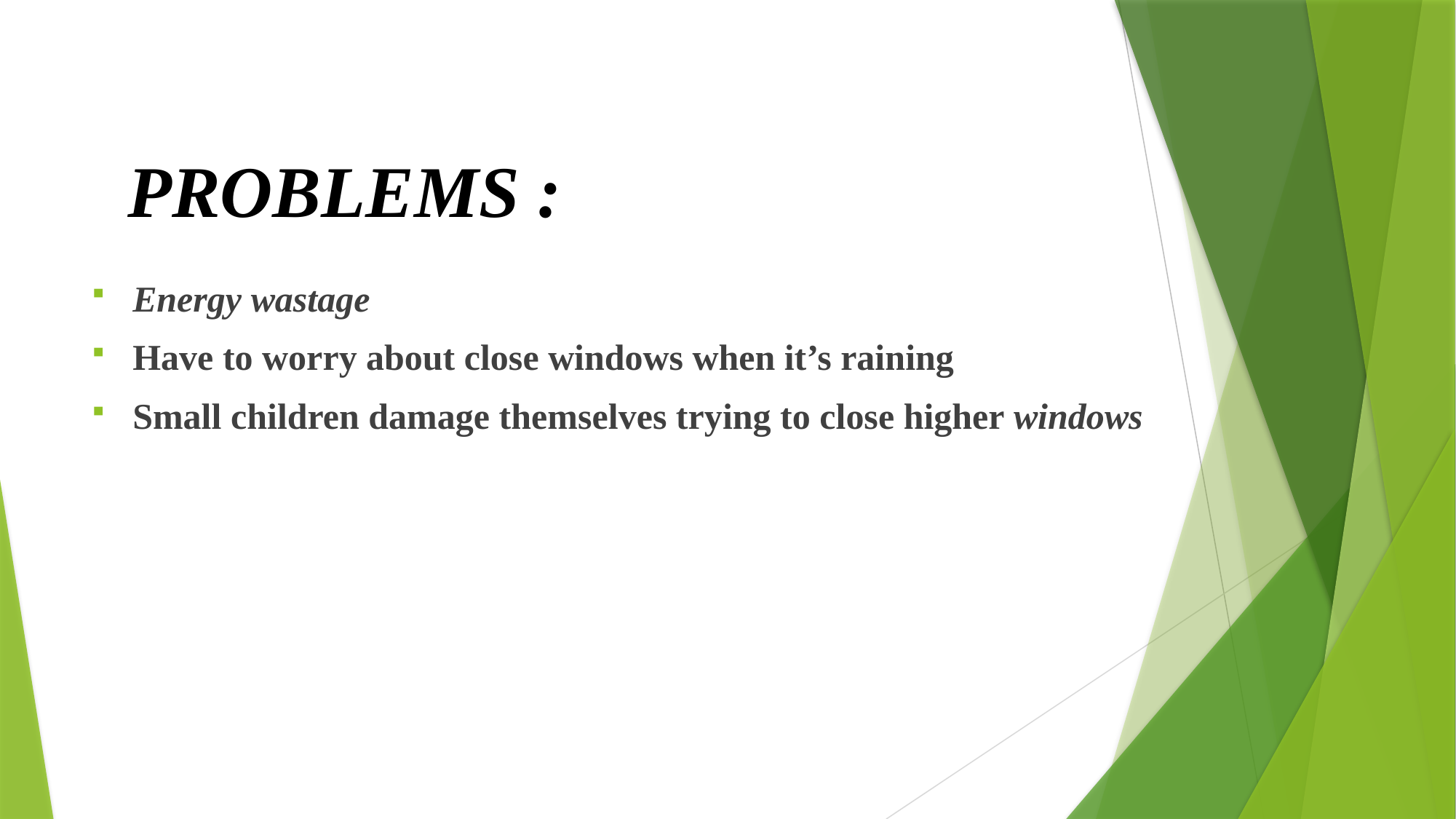

# PROBLEMS :

Energy wastage
Have to worry about close windows when it’s raining
Small children damage themselves trying to close higher windows